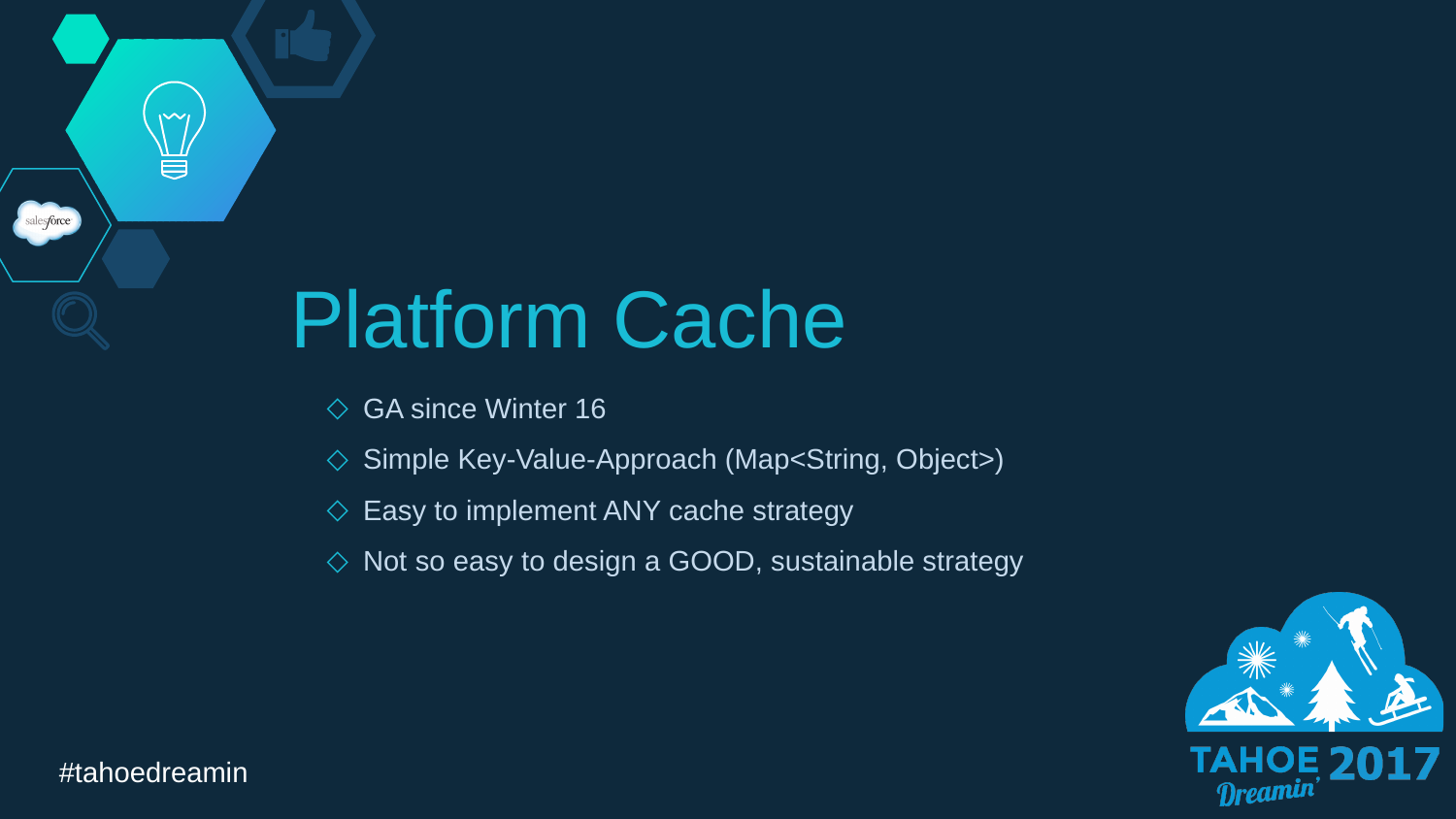

# Platform Cache
GA since Winter 16
Simple Key-Value-Approach (Map<String, Object>)
Easy to implement ANY cache strategy
Not so easy to design a GOOD, sustainable strategy